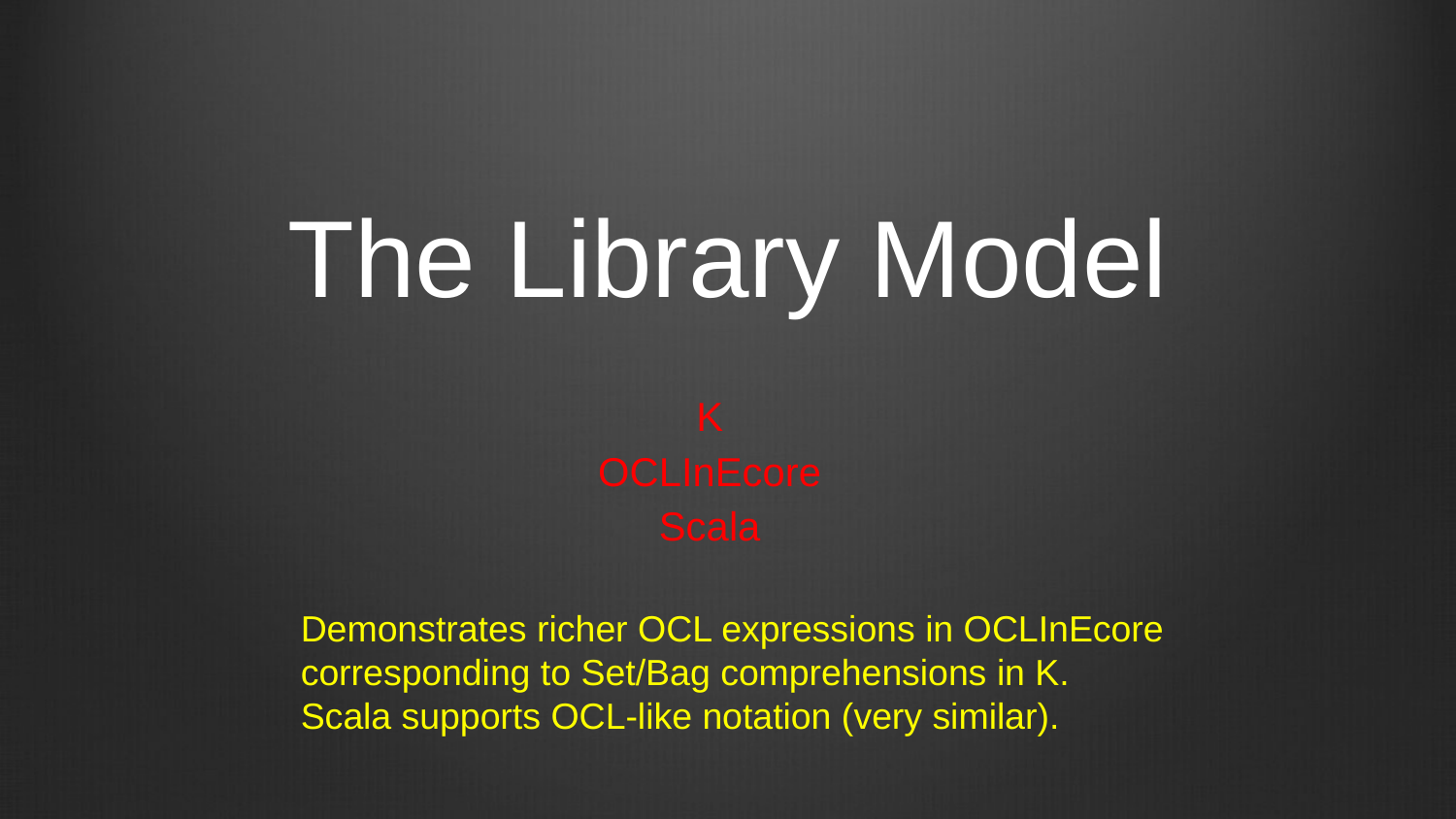

# The Library Model

K
OCLInEcore
Scala
Demonstrates richer OCL expressions in OCLInEcore
corresponding to Set/Bag comprehensions in K.
Scala supports OCL-like notation (very similar).